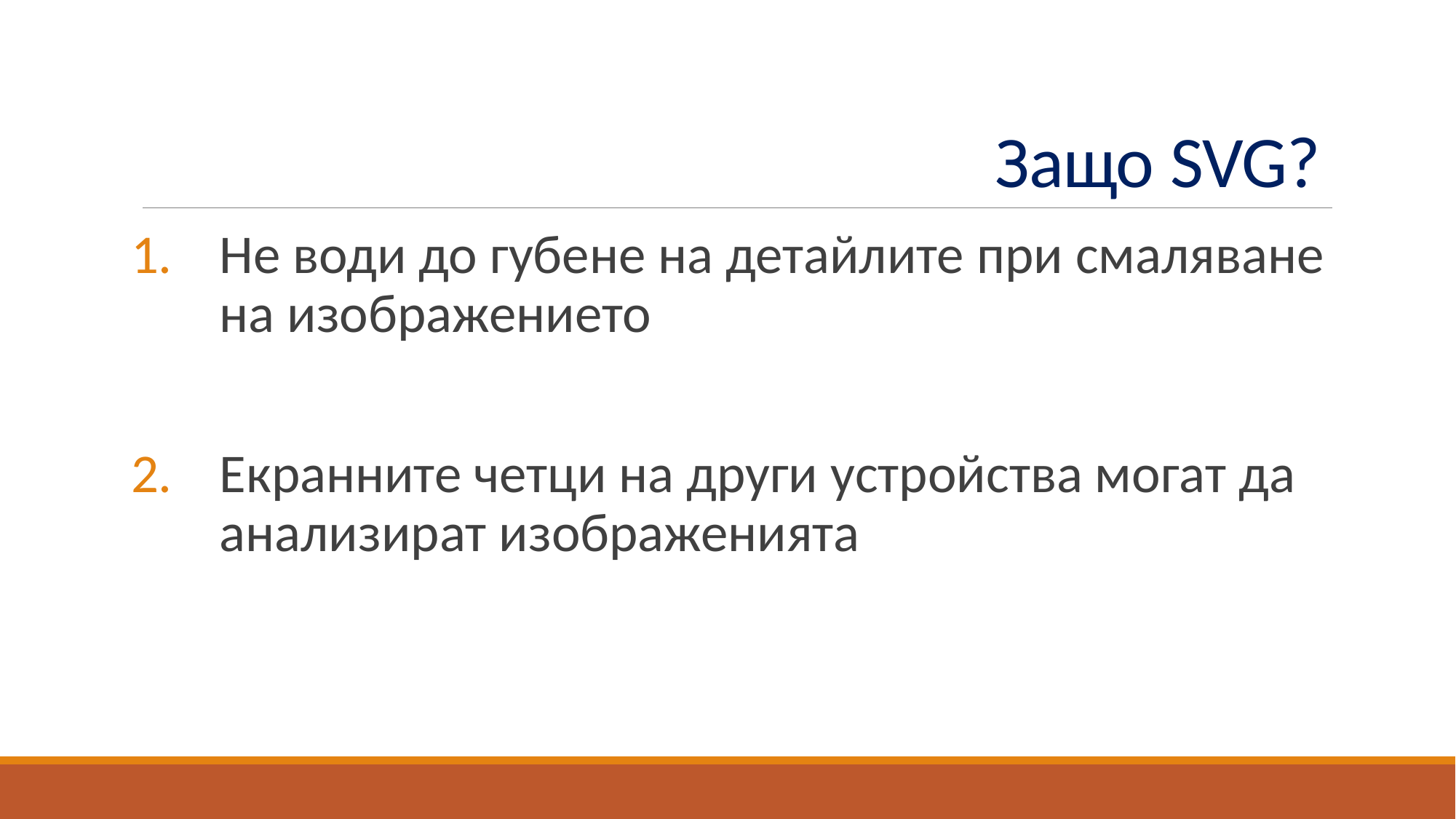

# Защо SVG?
Не води до губене на детайлите при смаляване на изображението

Екранните четци на други устройства могат да анализират изображенията